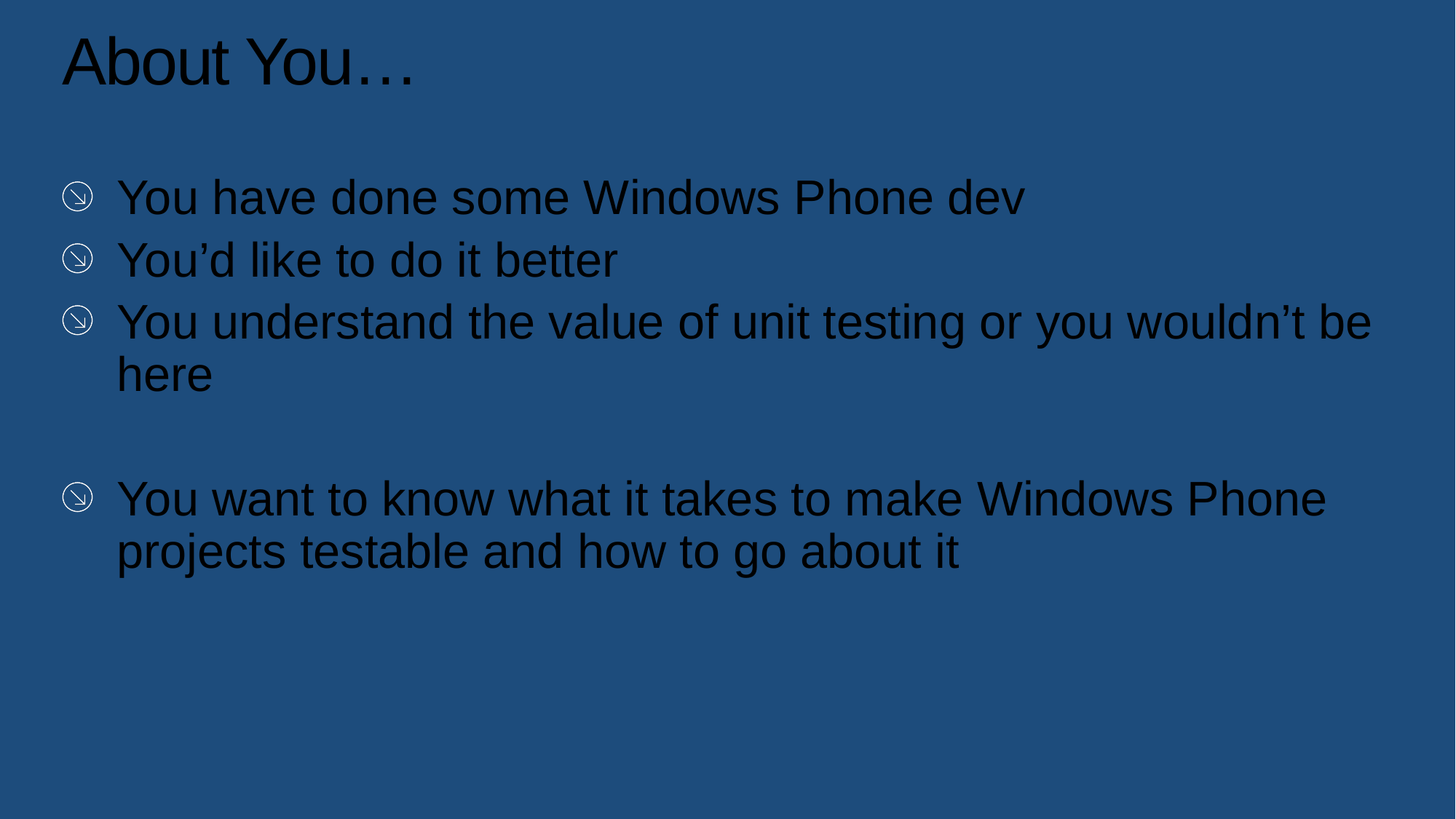

# About You…
You have done some Windows Phone dev
You’d like to do it better
You understand the value of unit testing or you wouldn’t be here

You want to know what it takes to make Windows Phone projects testable and how to go about it